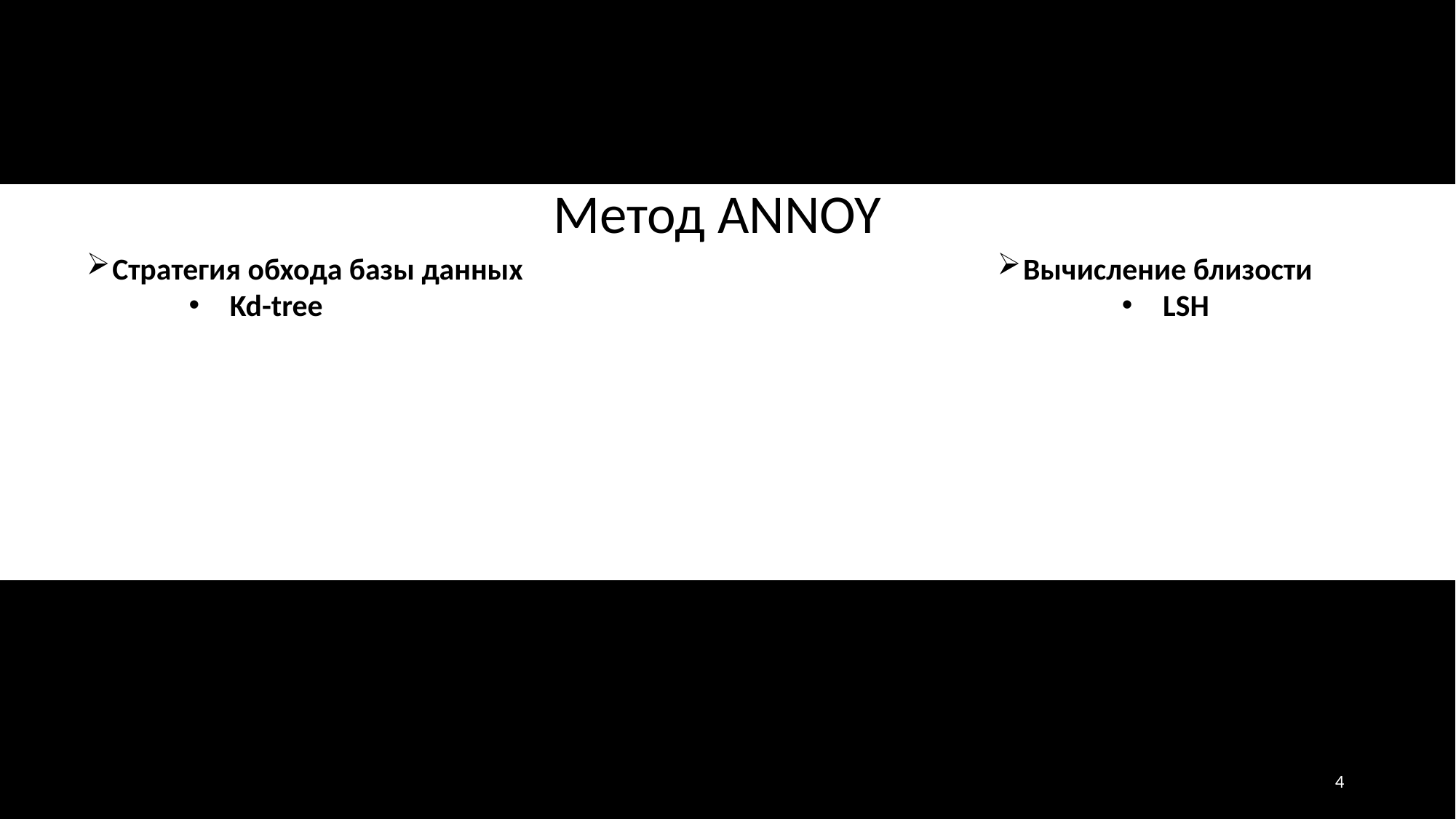

Метод ANNOY
Вычисление близости
LSH
Стратегия обхода базы данных
Kd-tree

4